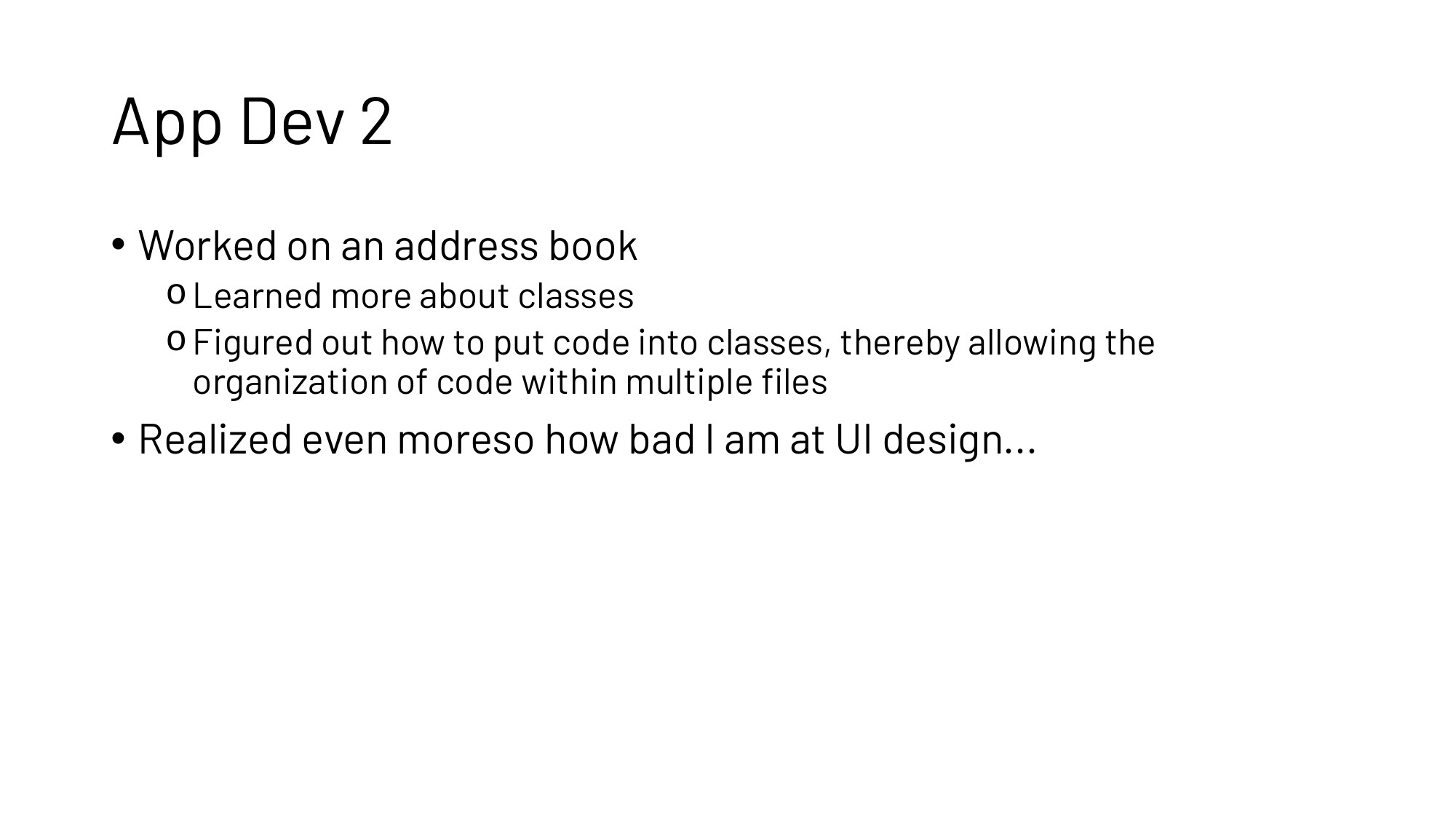

# App Dev 2
Worked on an address book
Learned more about classes
Figured out how to put code into classes, thereby allowing the organization of code within multiple files
Realized even moreso how bad I am at UI design...